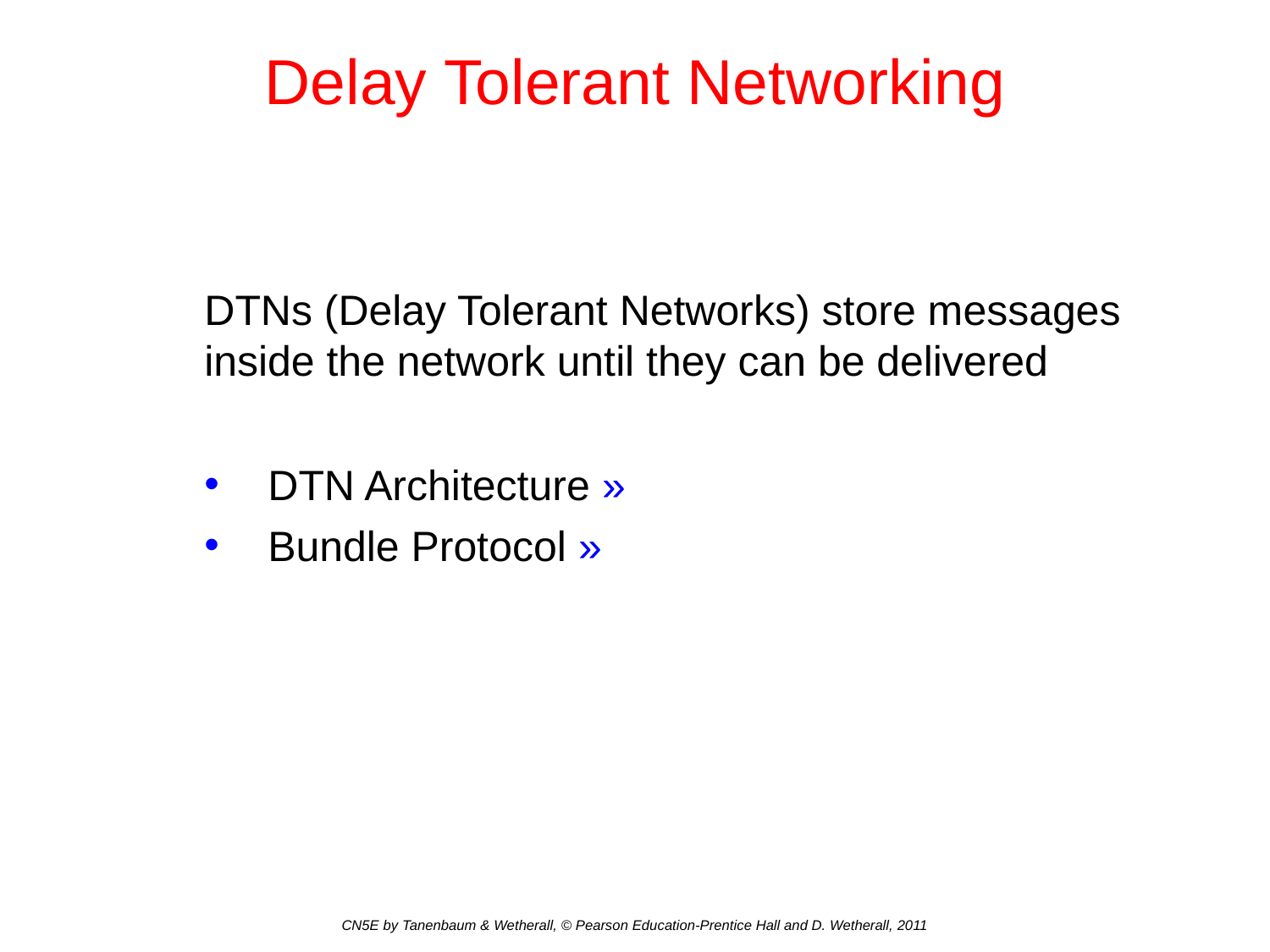

# Delay Tolerant Networking
DTNs (Delay Tolerant Networks) store messages inside the network until they can be delivered

DTN Architecture »
Bundle Protocol »
CN5E by Tanenbaum & Wetherall, © Pearson Education-Prentice Hall and D. Wetherall, 2011